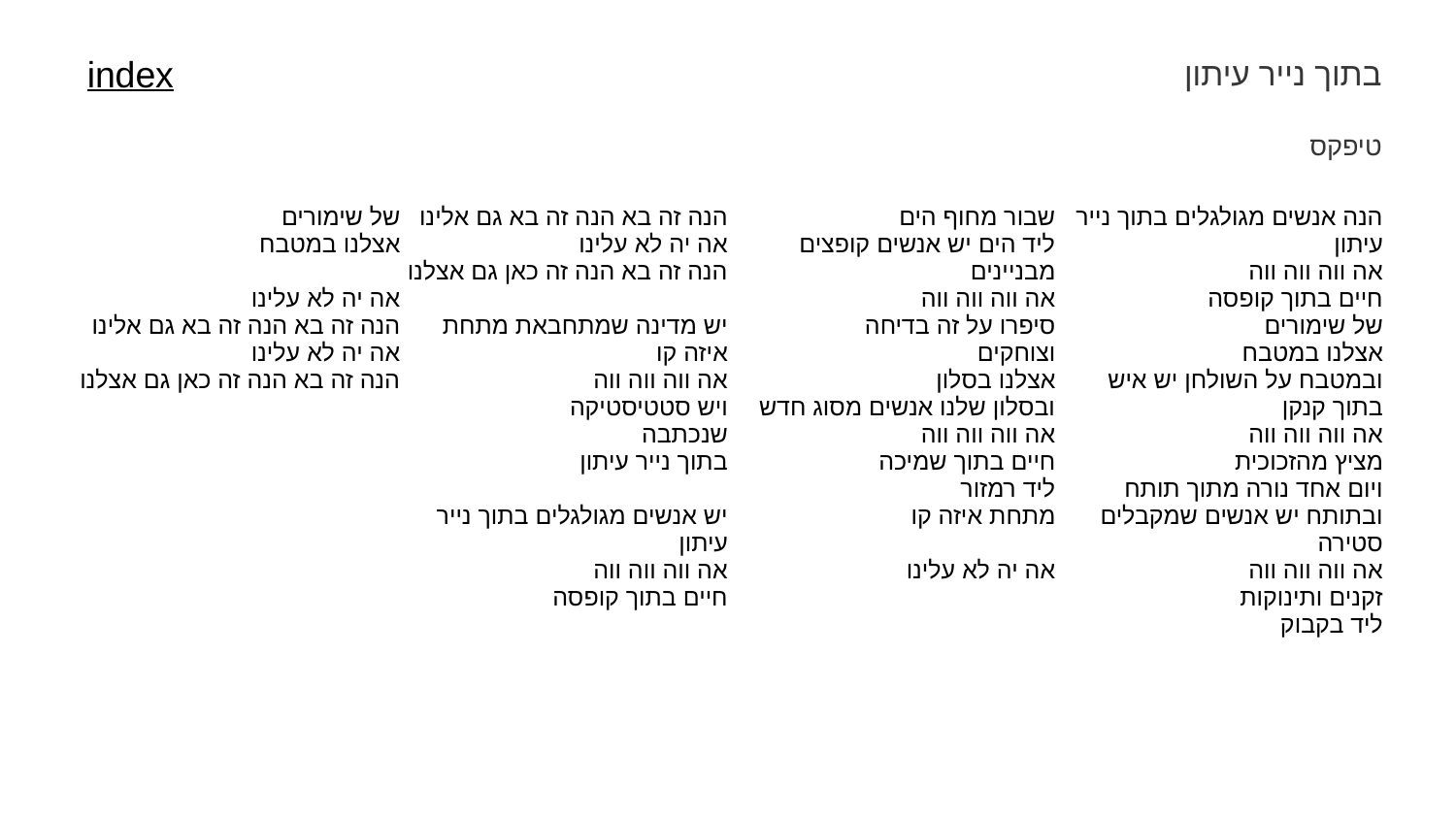

בתוך נייר עיתון
index
טיפקס
| של שימורים אצלנו במטבח אה יה לא עלינו הנה זה בא הנה זה בא גם אלינו אה יה לא עלינו הנה זה בא הנה זה כאן גם אצלנו | הנה זה בא הנה זה בא גם אלינו אה יה לא עלינו הנה זה בא הנה זה כאן גם אצלנו יש מדינה שמתחבאת מתחת איזה קו אה ווה ווה ווה ויש סטטיסטיקה שנכתבה בתוך נייר עיתון יש אנשים מגולגלים בתוך נייר עיתון אה ווה ווה ווה חיים בתוך קופסה | שבור מחוף הים ליד הים יש אנשים קופצים מבניינים אה ווה ווה ווה סיפרו על זה בדיחה וצוחקים אצלנו בסלון ובסלון שלנו אנשים מסוג חדש אה ווה ווה ווה חיים בתוך שמיכה ליד רמזור מתחת איזה קו אה יה לא עלינו | הנה אנשים מגולגלים בתוך נייר עיתון אה ווה ווה ווה חיים בתוך קופסה של שימורים אצלנו במטבח ובמטבח על השולחן יש איש בתוך קנקן אה ווה ווה ווה מציץ מהזכוכית ויום אחד נורה מתוך תותח ובתותח יש אנשים שמקבלים סטירה אה ווה ווה ווה זקנים ותינוקות ליד בקבוק |
| --- | --- | --- | --- |